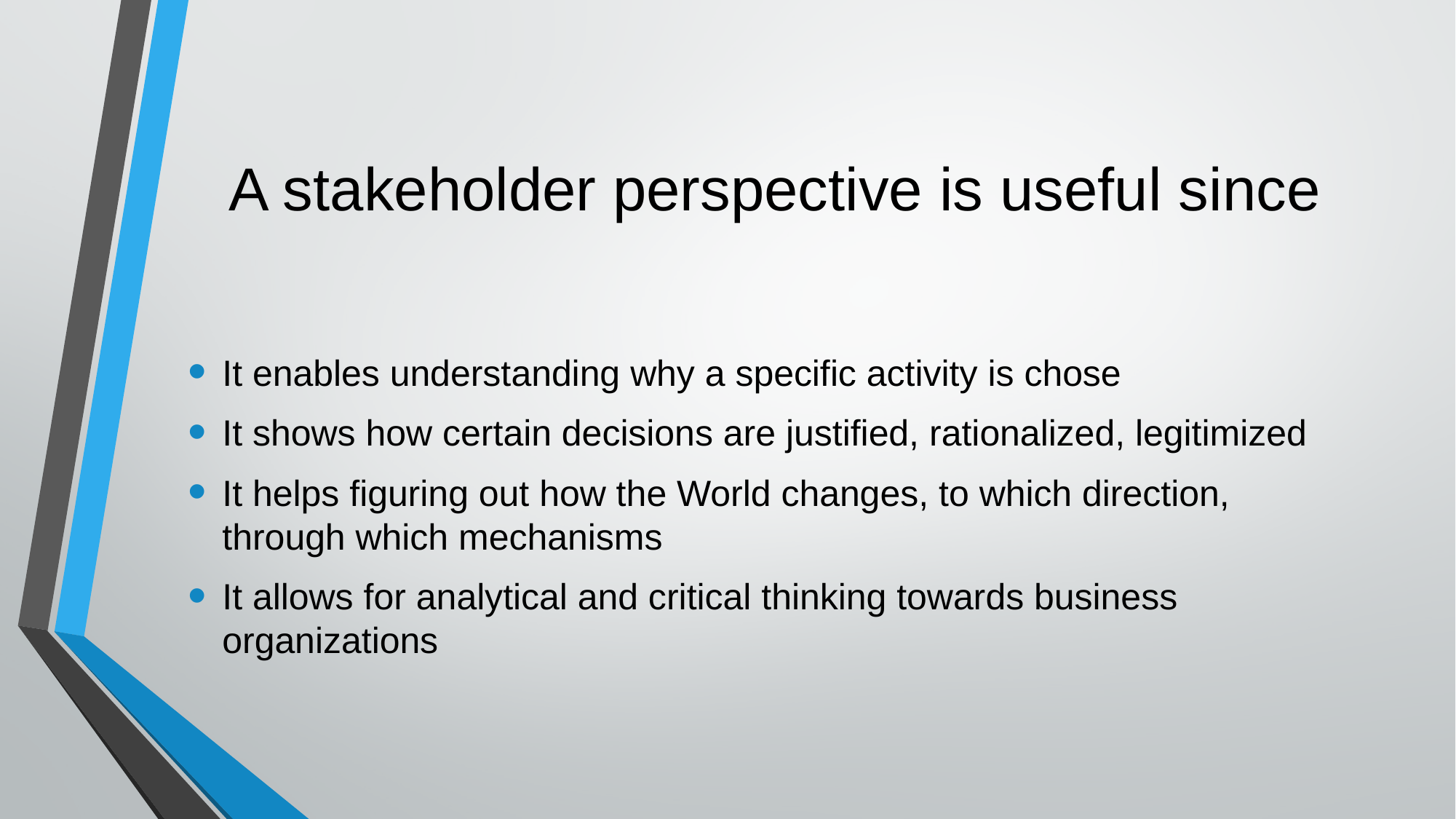

# A stakeholder perspective is useful since
It enables understanding why a specific activity is chose
It shows how certain decisions are justified, rationalized, legitimized
It helps figuring out how the World changes, to which direction, through which mechanisms
It allows for analytical and critical thinking towards business organizations